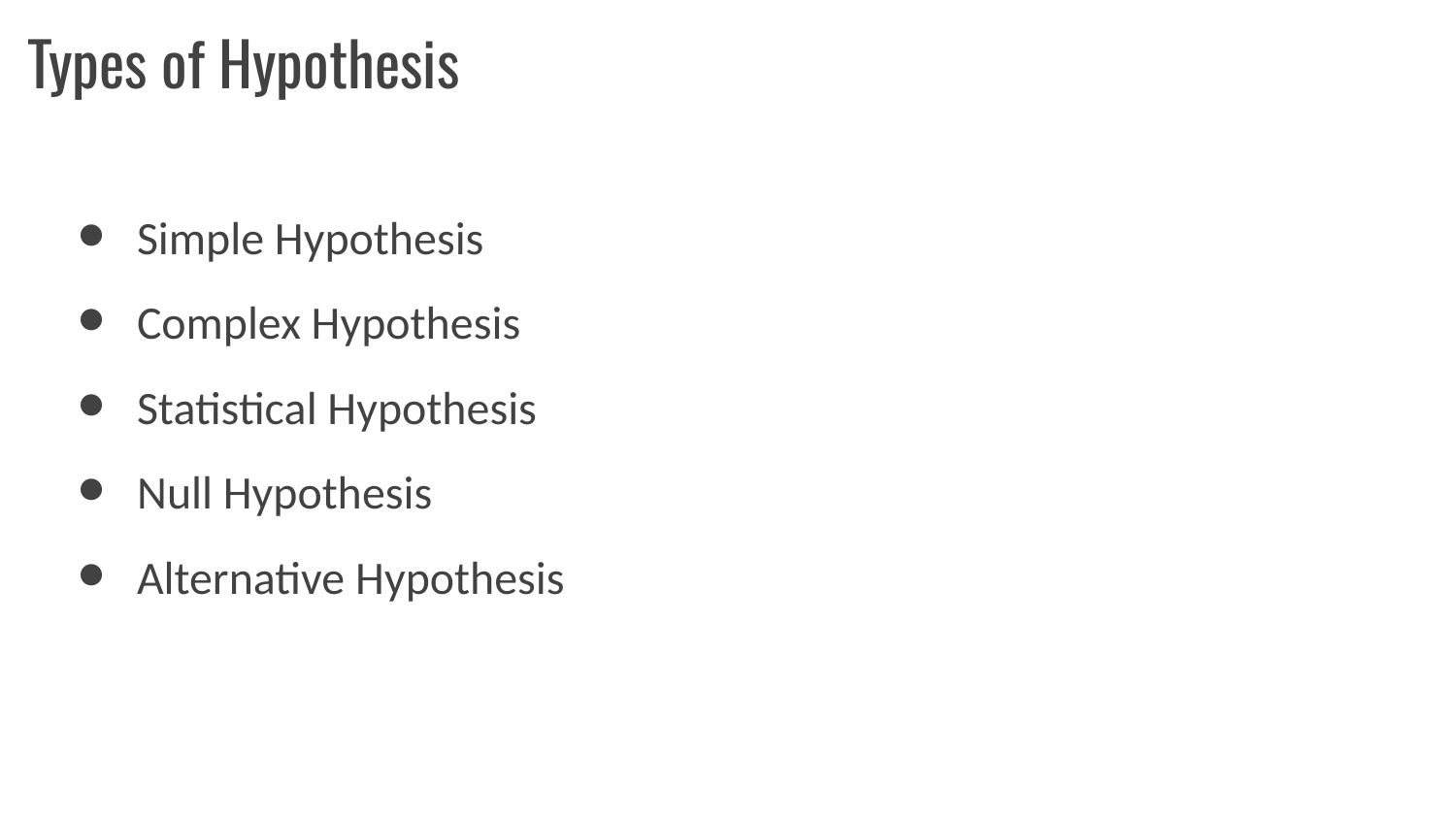

# Types of Hypothesis
Simple Hypothesis
Complex Hypothesis
Statistical Hypothesis
Null Hypothesis
Alternative Hypothesis